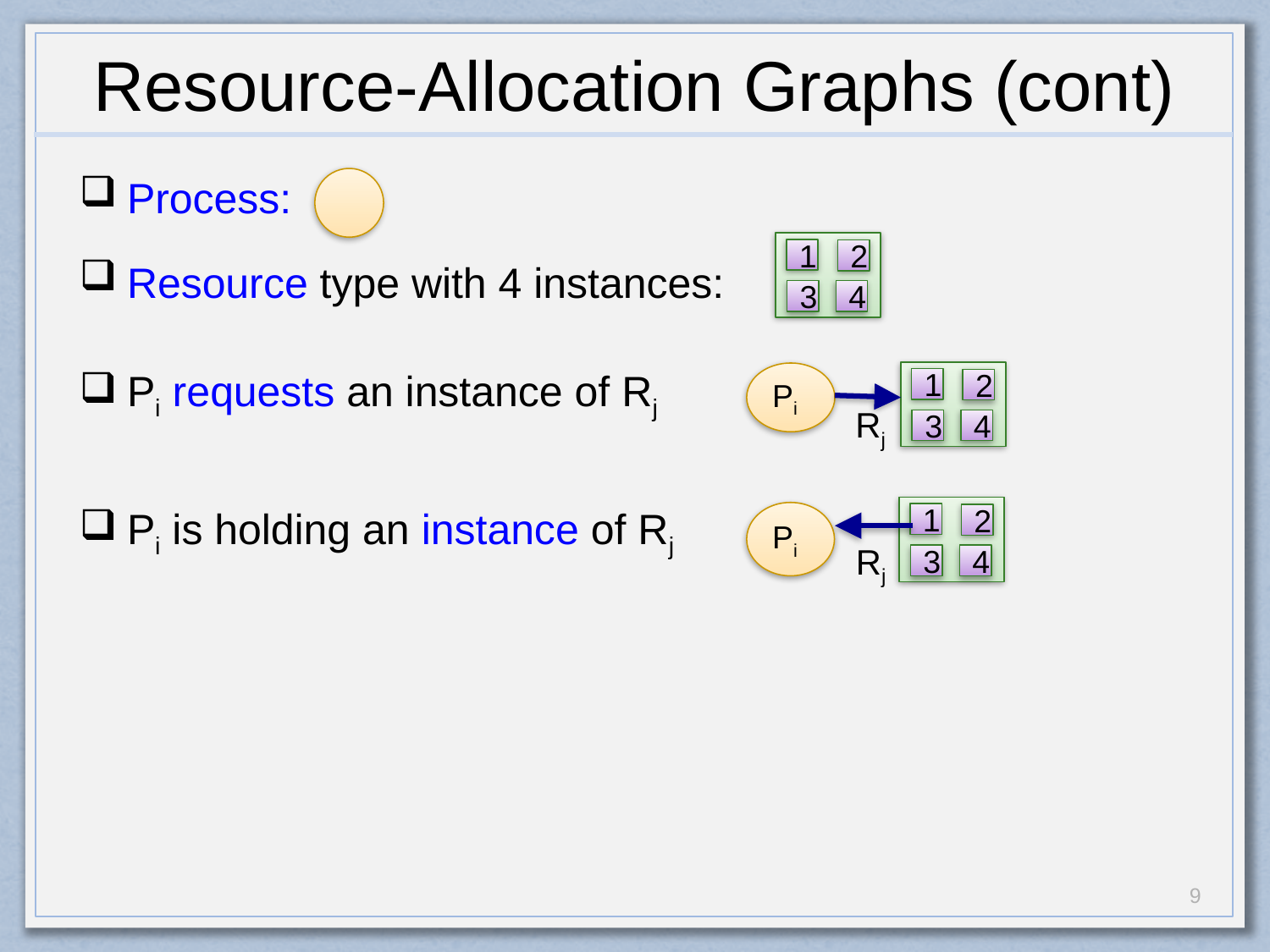

# Resource-Allocation Graphs (cont)
Process:
Resource type with 4 instances:

Pi requests an instance of Rj

Pi is holding an instance of Rj

1
2
3
4

Pi
1
2
Rj
3
4

Pi
1
2
Rj
3
4
9